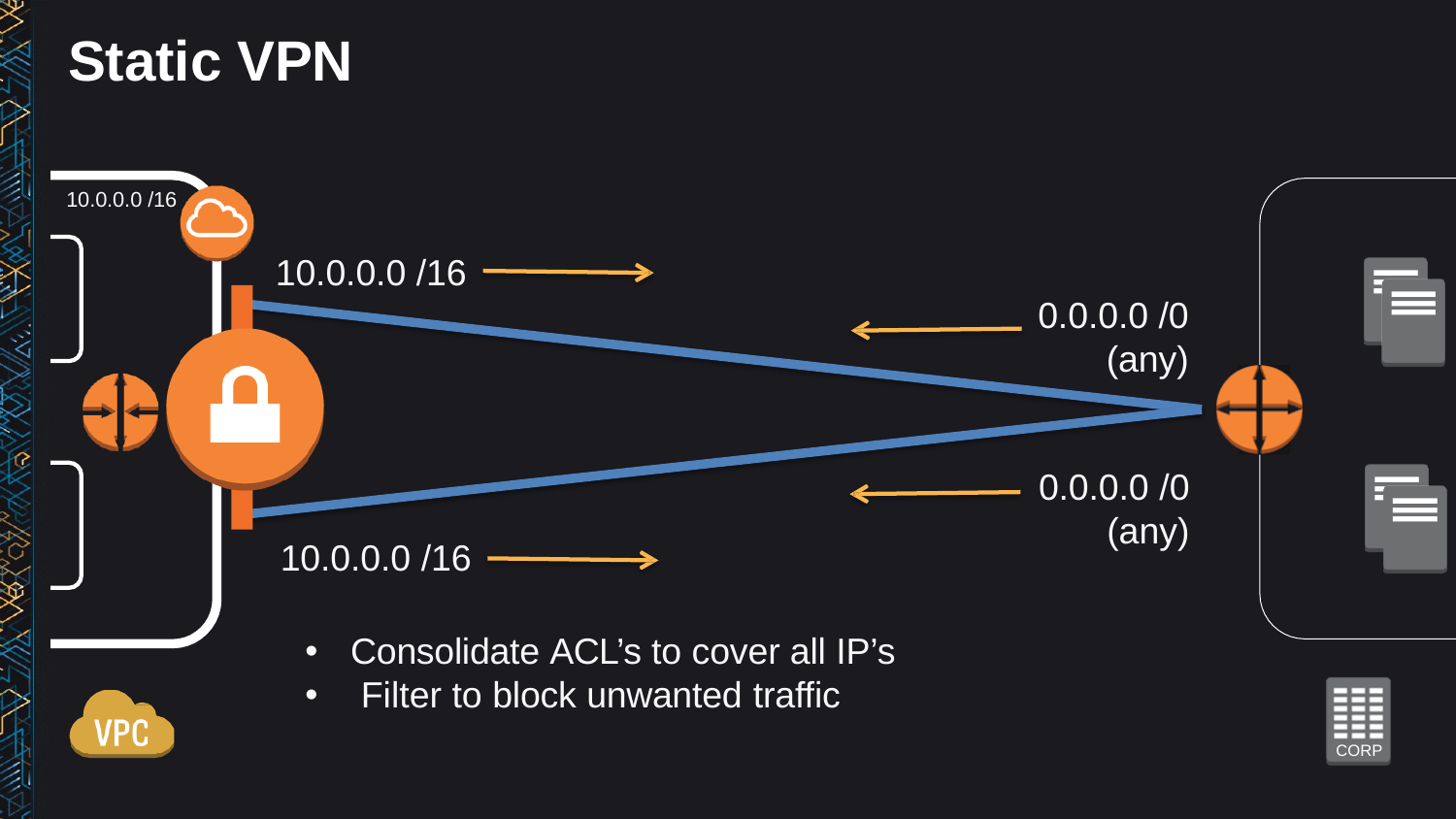

# Static VPN
10.0.0.0 /16

10.0.0.0 /16
0.0.0.0 /0
(any)

0.0.0.0 /0
(any)
10.0.0.0 /16

•
•
Consolidate ACL’s to cover all IP’s  Filter to block unwanted traffic

CORP